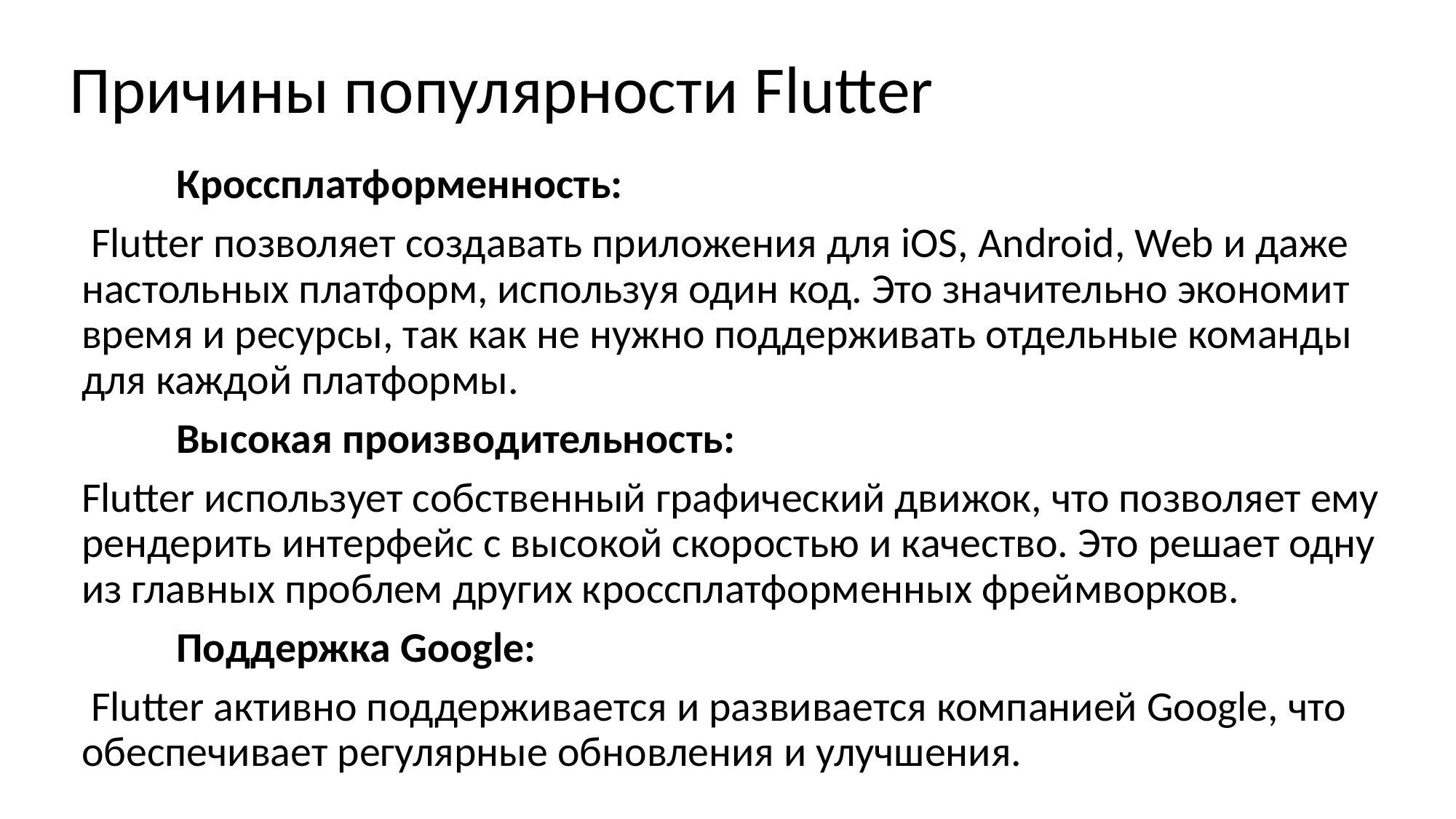

# Причины популярности Flutter
	Кроссплатформенность:
 Flutter позволяет создавать приложения для iOS, Android, Web и даже настольных платформ, используя один код. Это значительно экономит время и ресурсы, так как не нужно поддерживать отдельные команды для каждой платформы.
	Высокая производительность:
Flutter использует собственный графический движок, что позволяет ему рендерить интерфейс с высокой скоростью и качество. Это решает одну из главных проблем других кроссплатформенных фреймворков.
	Поддержка Google:
 Flutter активно поддерживается и развивается компанией Google, что обеспечивает регулярные обновления и улучшения.